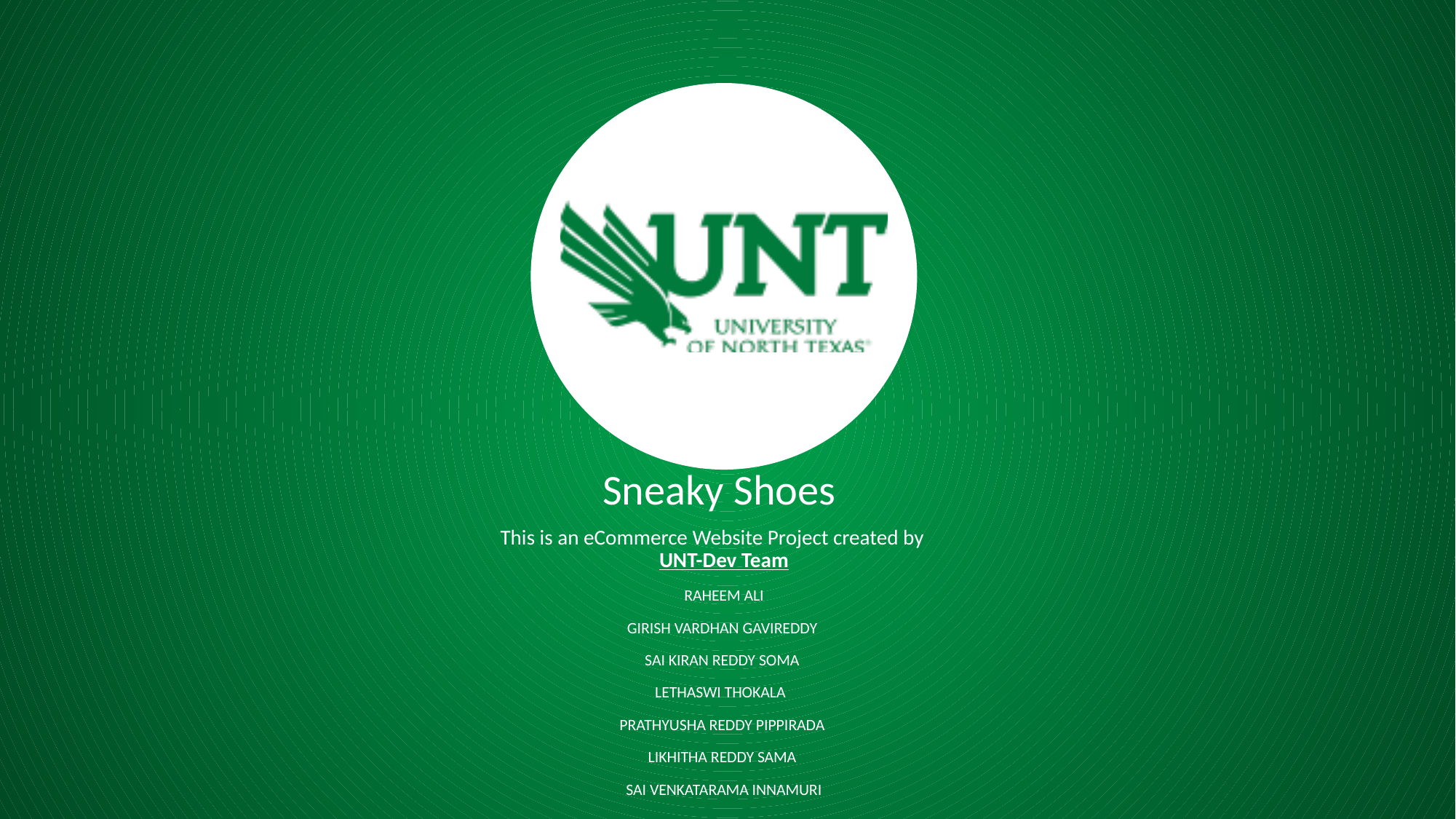

Sneaky Shoes
This is an eCommerce Website Project created by      UNT-Dev Team
RAHEEM ALI
GIRISH VARDHAN GAVIREDDY
SAI KIRAN REDDY SOMA
LETHASWI THOKALA
PRATHYUSHA REDDY PIPPIRADA
LIKHITHA REDDY SAMA
SAI VENKATARAMA INNAMURI